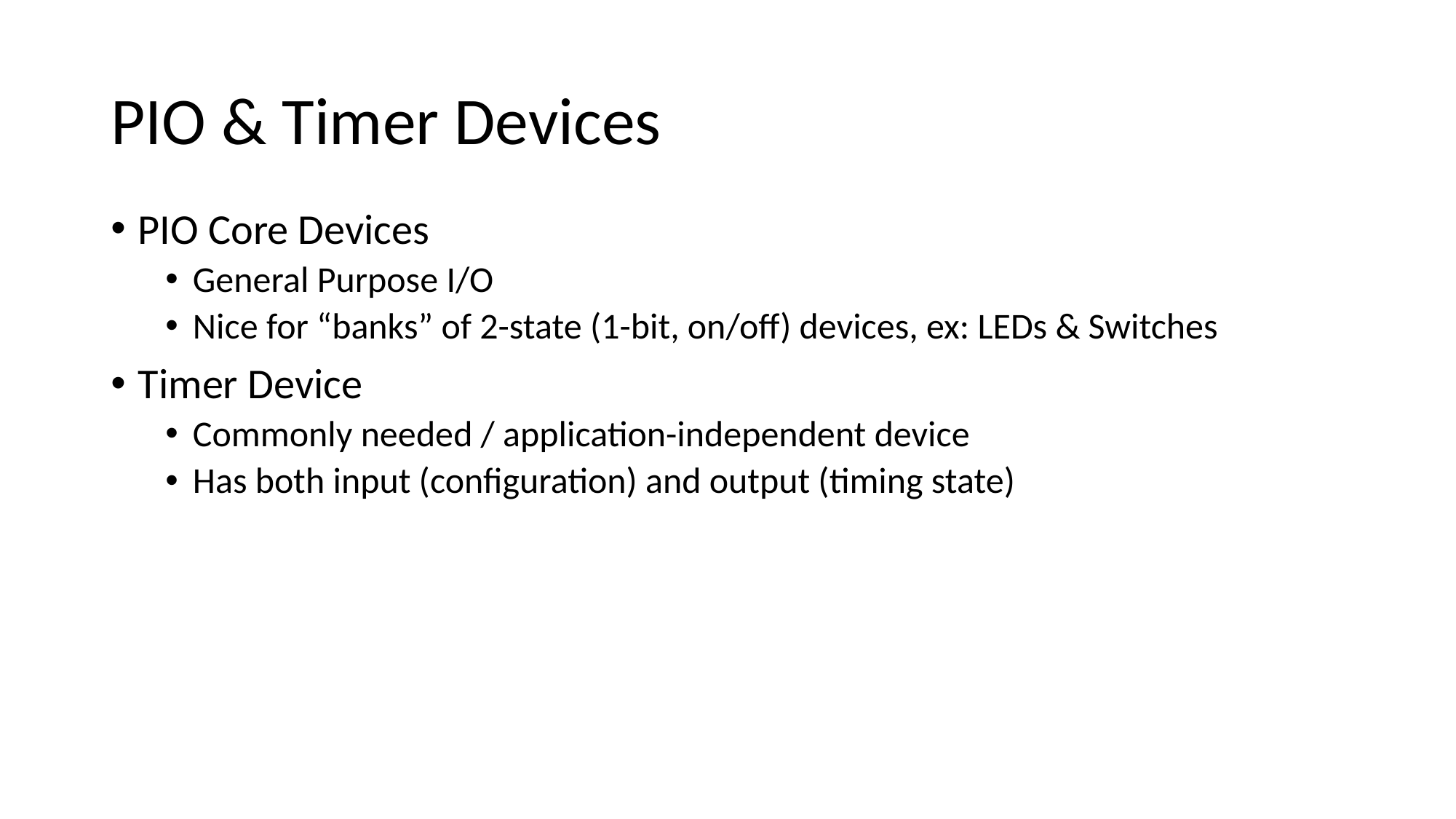

# PIO & Timer Devices
PIO Core Devices
General Purpose I/O
Nice for “banks” of 2-state (1-bit, on/off) devices, ex: LEDs & Switches
Timer Device
Commonly needed / application-independent device
Has both input (configuration) and output (timing state)